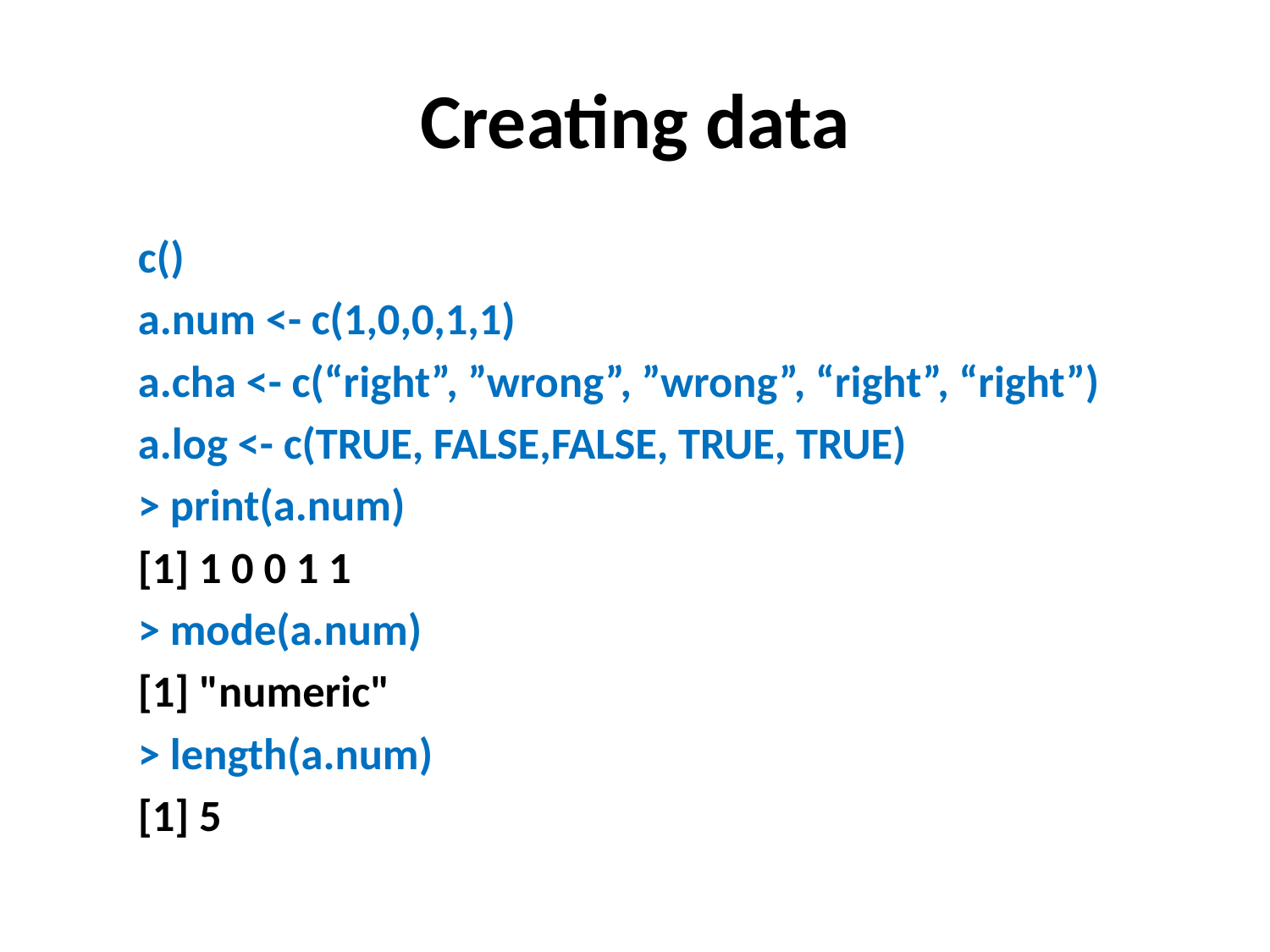

# Creating data
c()
a.num <- c(1,0,0,1,1)
a.cha <- c(“right”, ”wrong”, ”wrong”, “right”, “right”)
a.log <- c(TRUE, FALSE,FALSE, TRUE, TRUE)
> print(a.num)
[1] 1 0 0 1 1
> mode(a.num)
[1] "numeric"
> length(a.num)
[1] 5